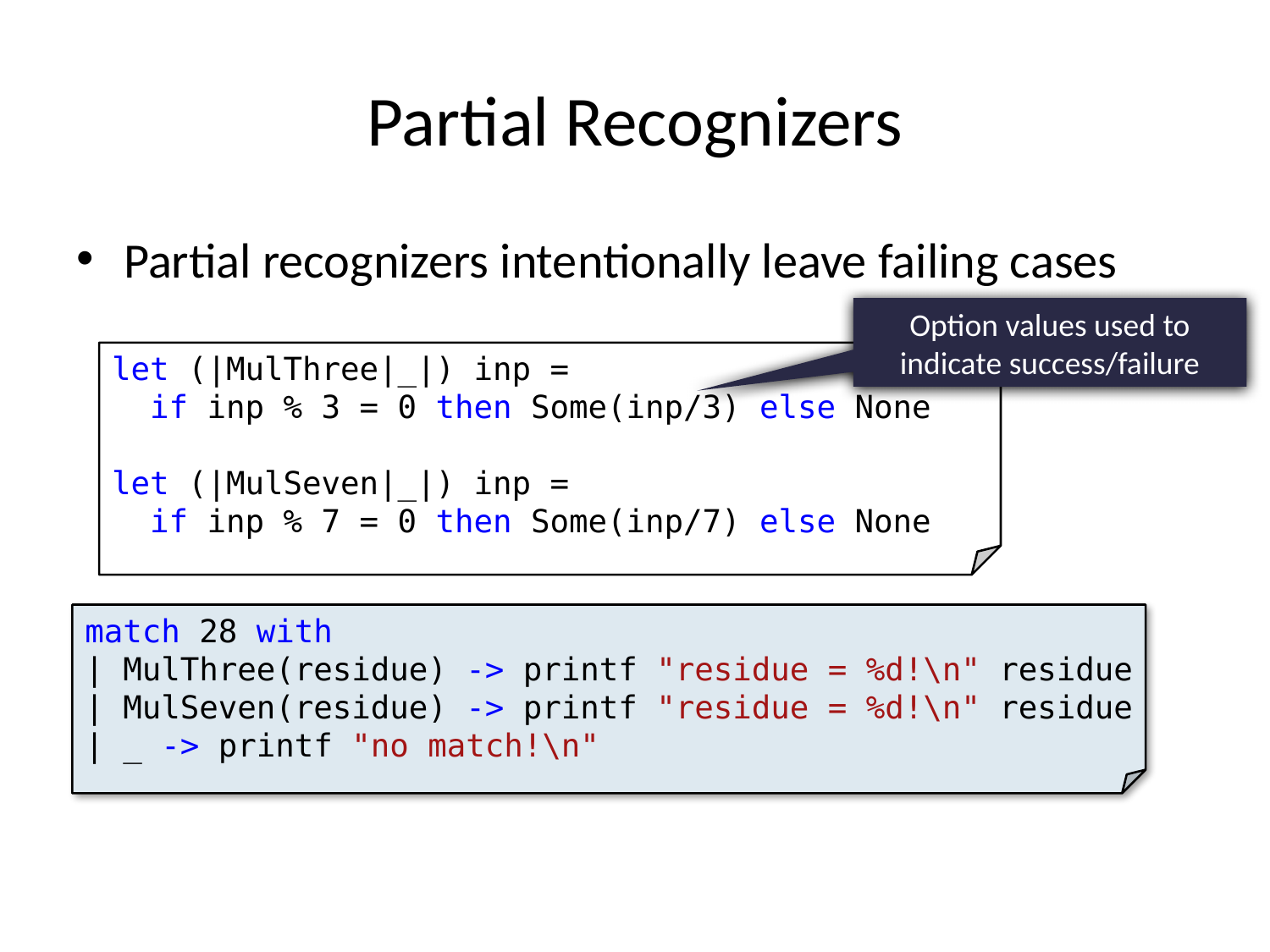

# Partial Recognizers
Partial recognizers intentionally leave failing cases

Option values used to indicate success/failure
let (|MulThree|_|) inp =
  if inp % 3 = 0 then Some(inp/3) else None

let (|MulSeven|_|) inp =
  if inp % 7 = 0 then Some(inp/7) else None
match 28 with
| MulThree(residue) -> printf "residue = %d!\n" residue
| MulSeven(residue) -> printf "residue = %d!\n" residue
| _ -> printf "no match!\n"